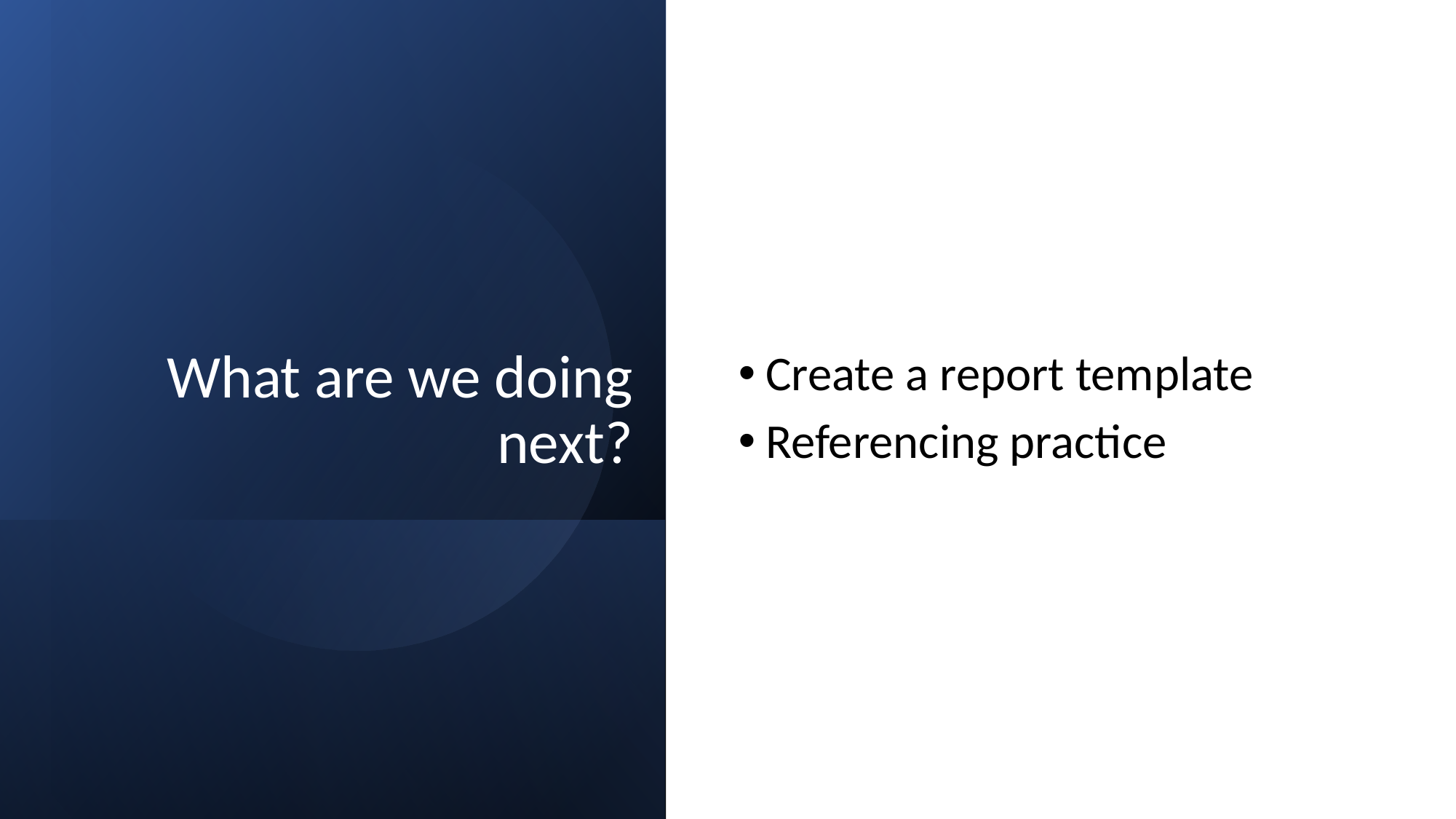

# What are we doing next?
Create a report template
Referencing practice